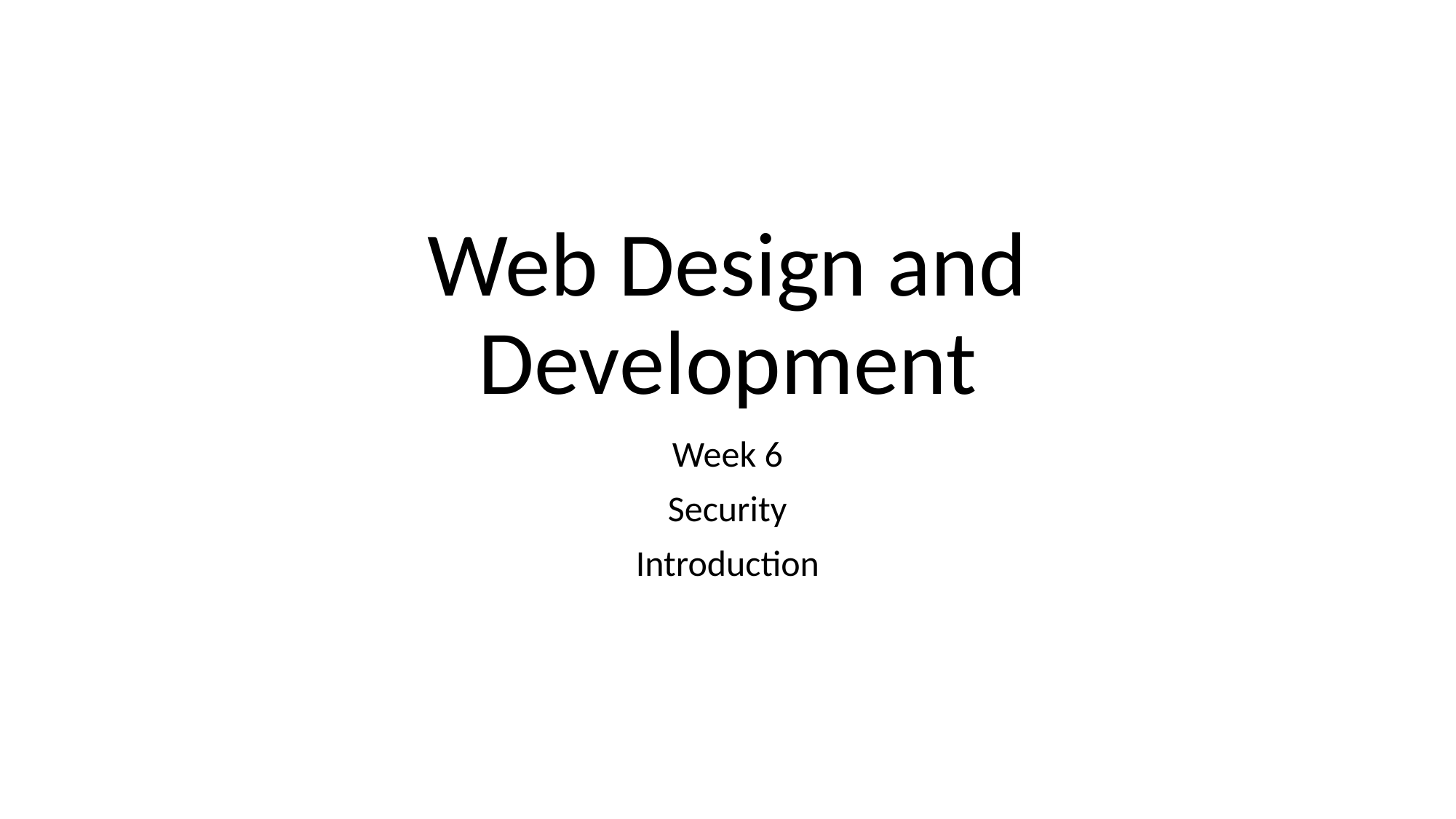

# Web Design and Development
Week 6
Security
Introduction